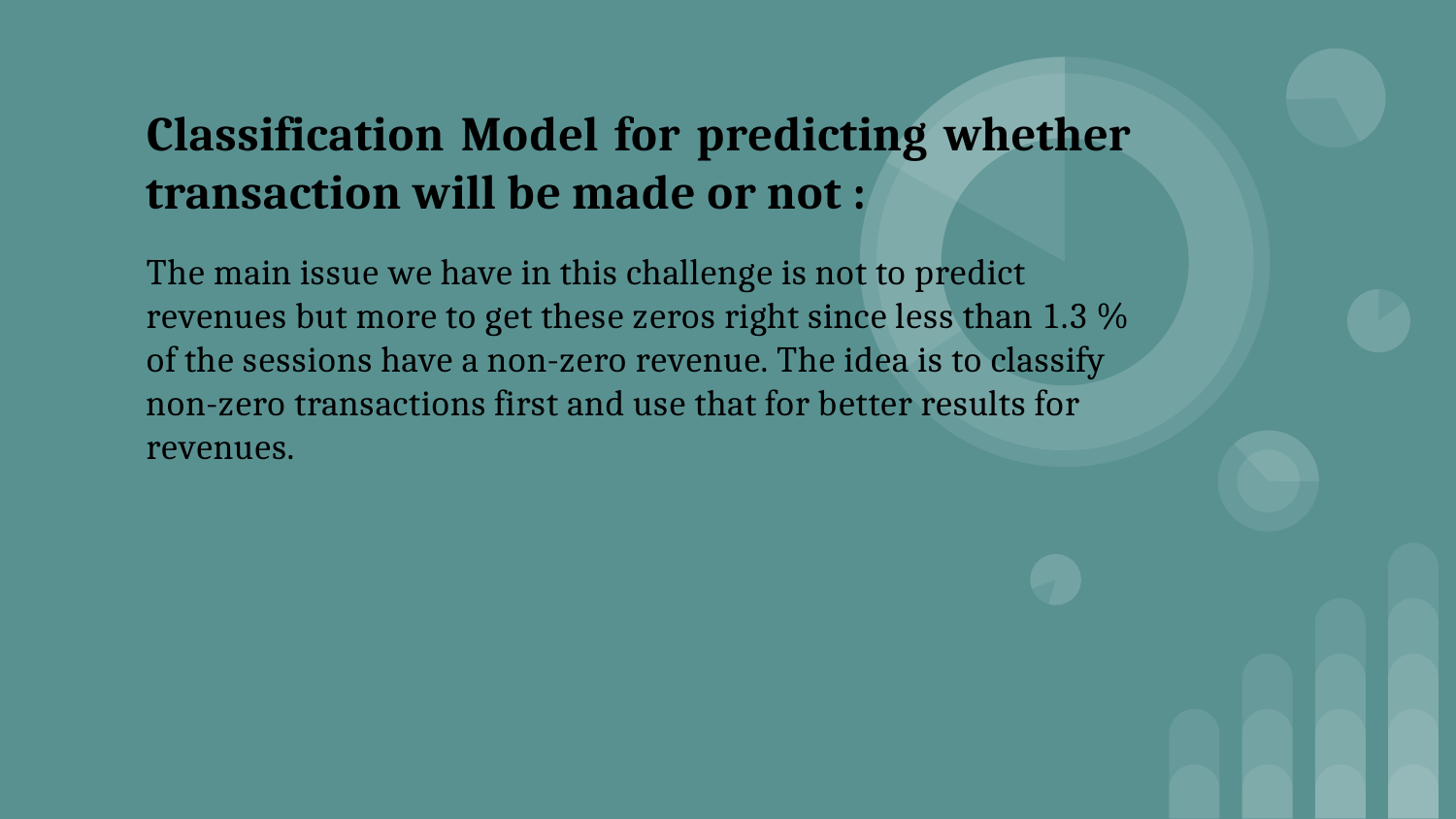

Classification Model for predicting whether transaction will be made or not :

The main issue we have in this challenge is not to predict revenues but more to get these zeros right since less than 1.3 % of the sessions have a non-zero revenue. The idea is to classify non-zero transactions first and use that for better results for revenues.